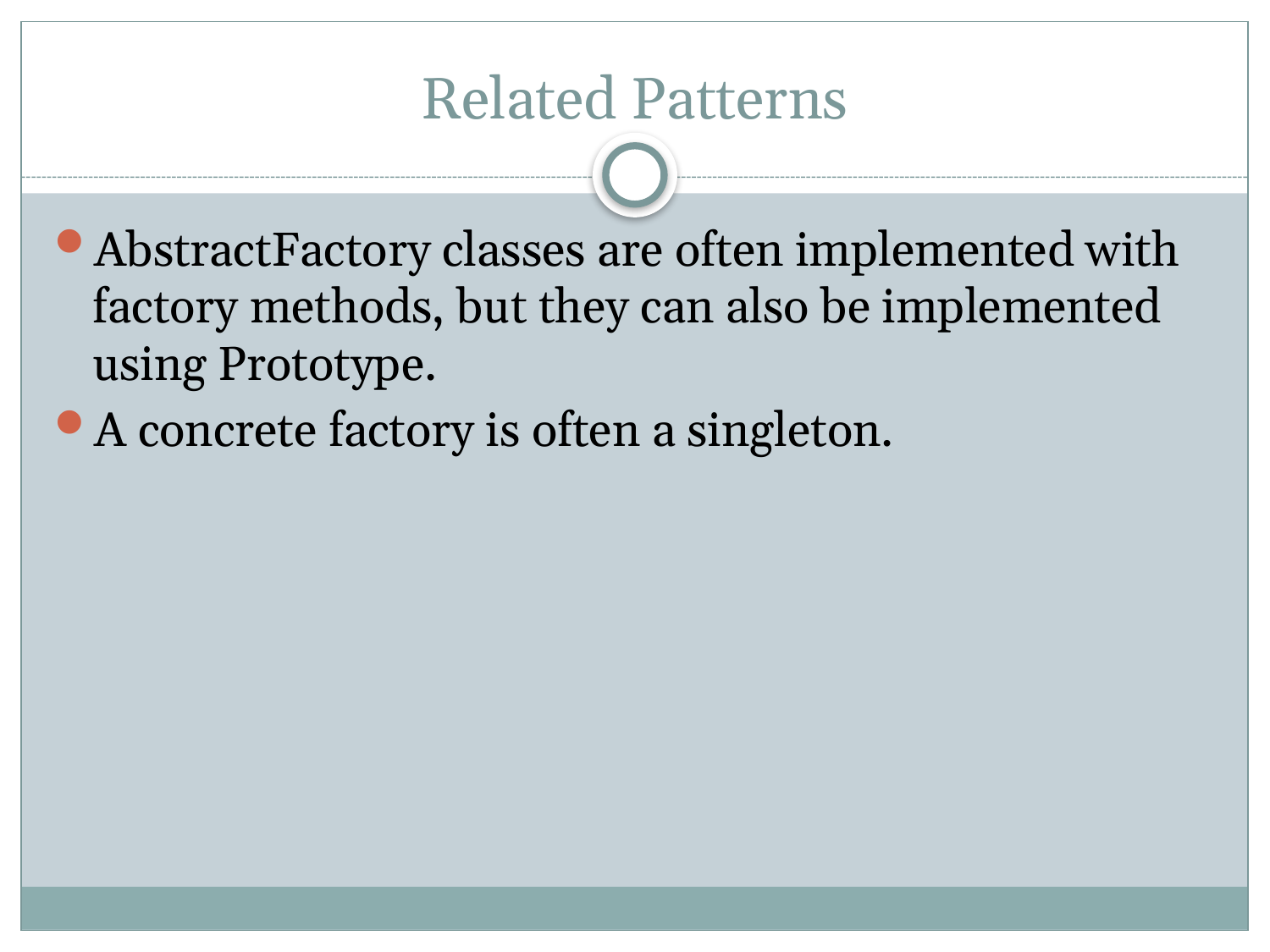

# Related Patterns
AbstractFactory classes are often implemented with factory methods, but they can also be implemented using Prototype.
A concrete factory is often a singleton.